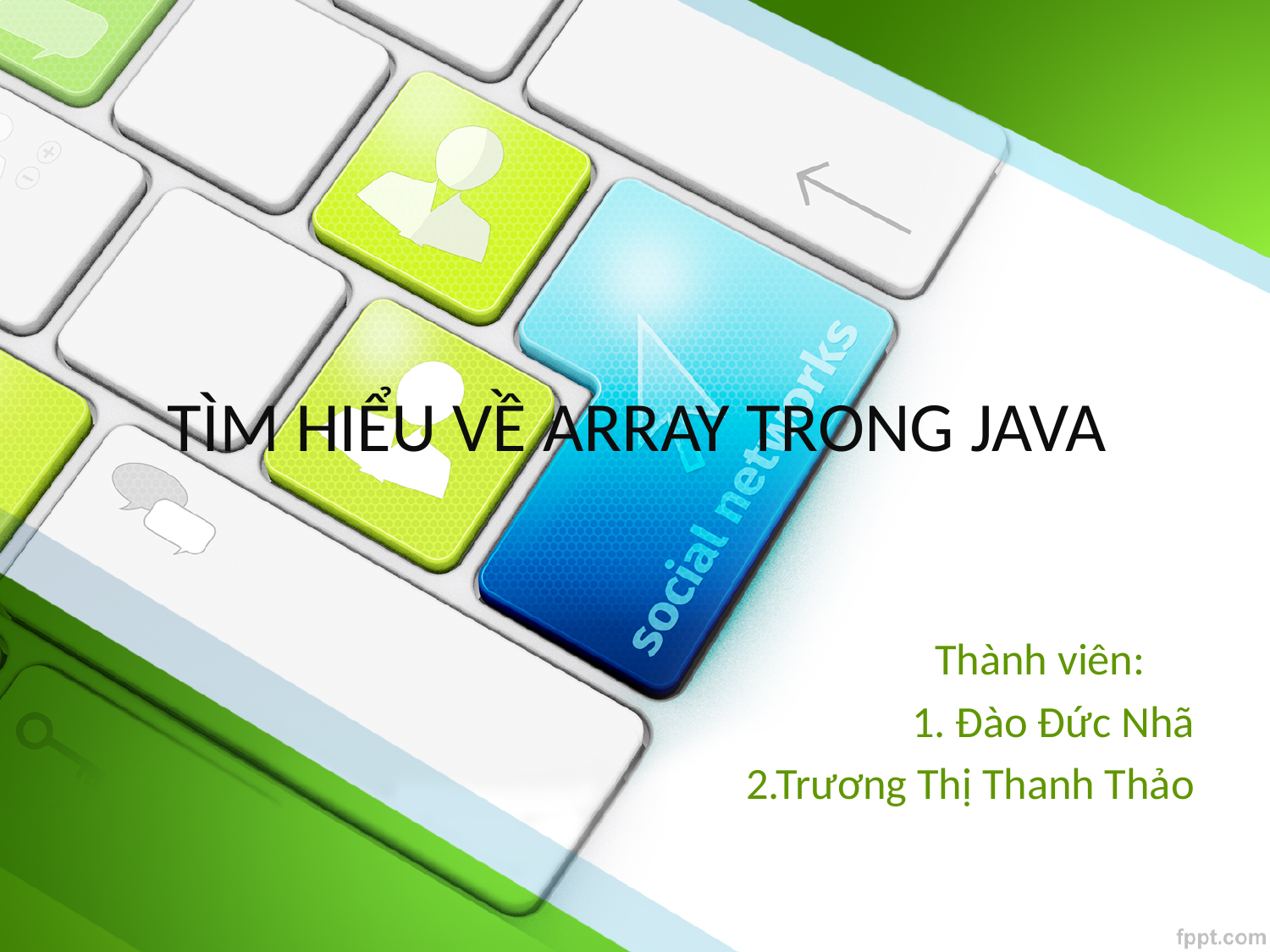

# TÌM HIỂU VỀ ARRAY TRONG JAVA
Thành viên:
1. Đào Đức Nhã
2.Trương Thị Thanh Thảo